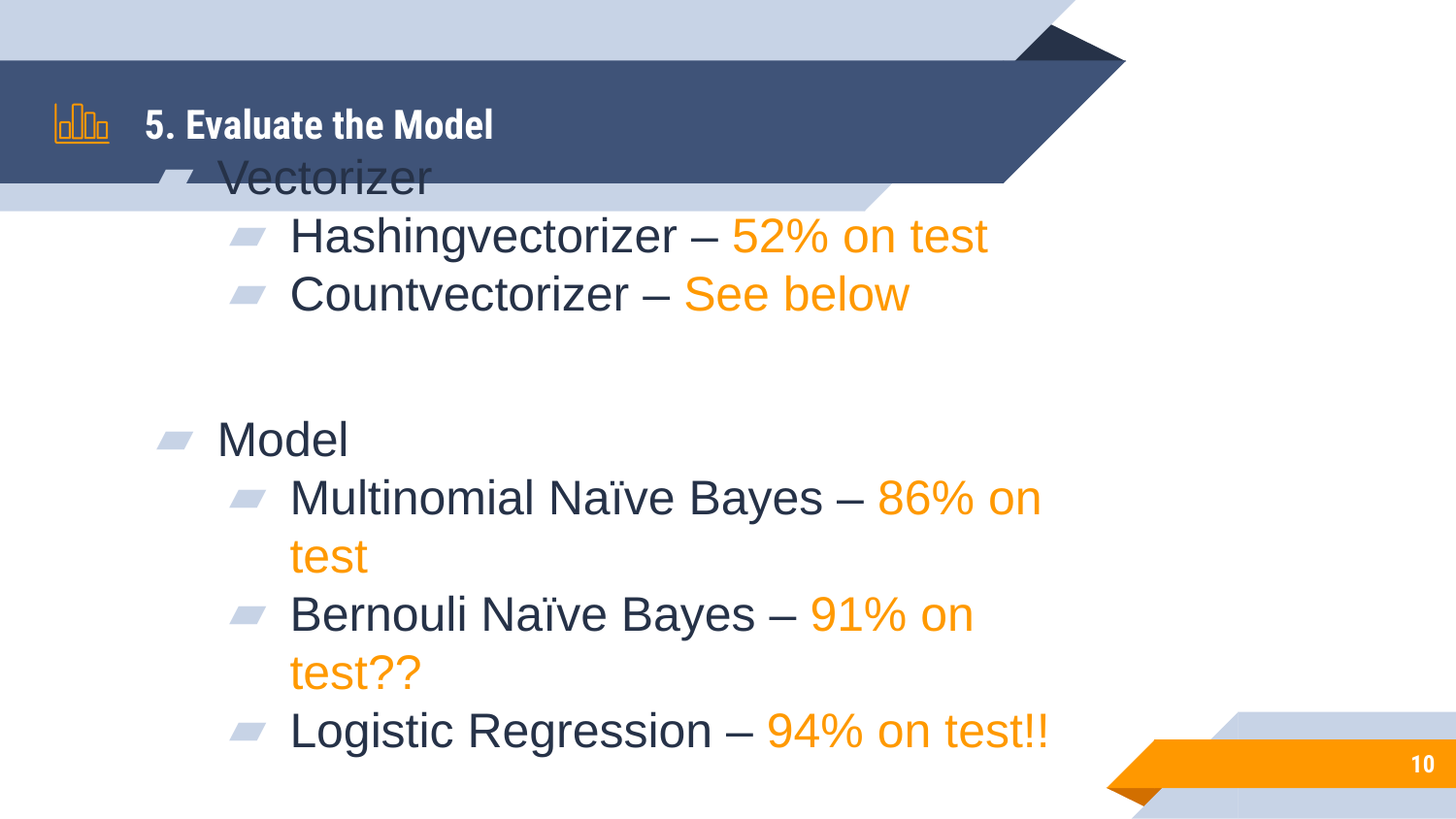

# 5. Evaluate the Model

Vectorizer
Hashingvectorizer – 52% on test
Countvectorizer – See below

Model
Multinomial Naïve Bayes – 86% on test
Bernouli Naïve Bayes – 91% on test??
Logistic Regression – 94% on test!!

10